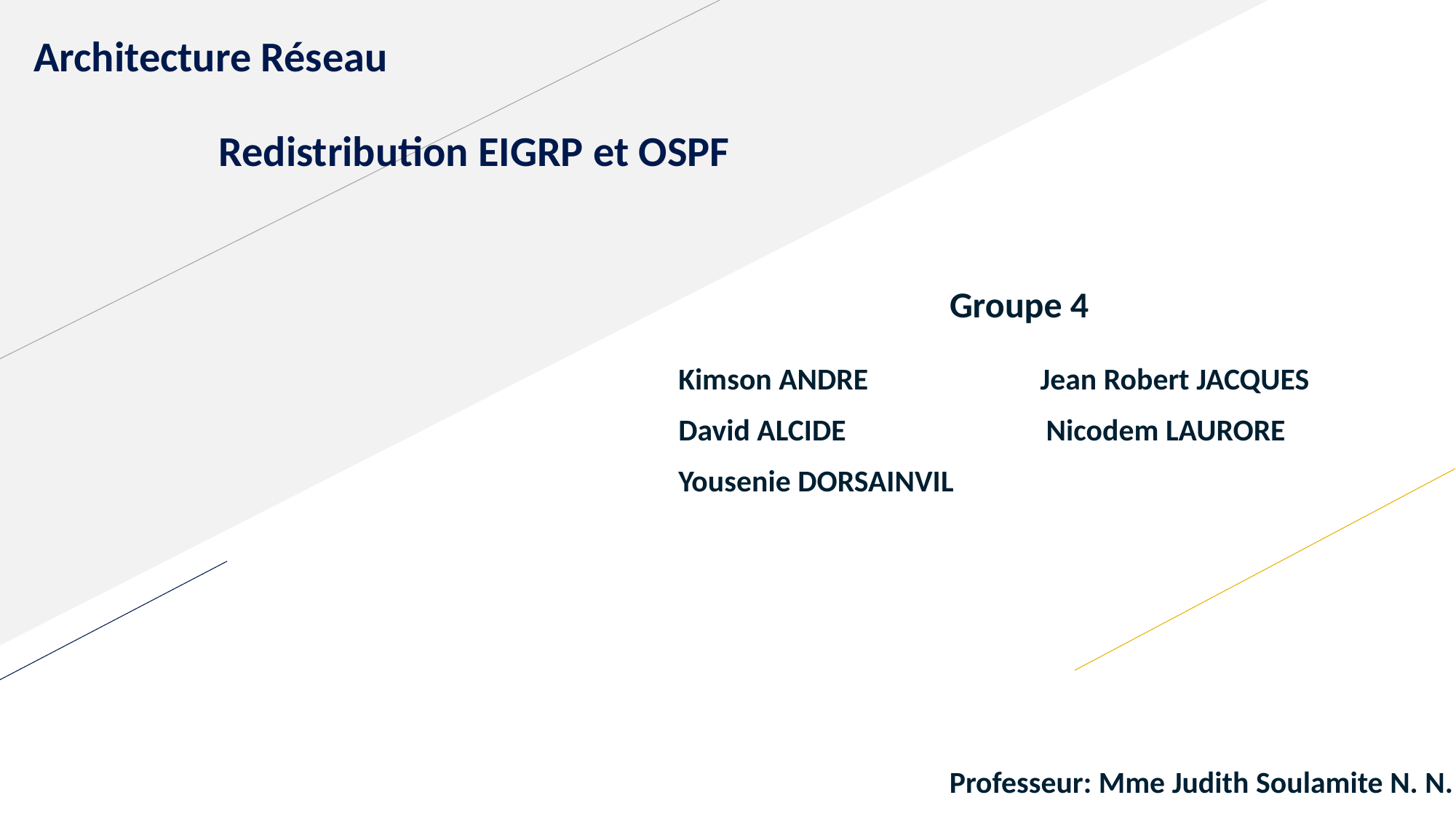

Architecture Réseau

# Redistribution EIGRP et OSPF
Groupe 4
Kimson ANDRE		     Jean Robert JACQUES
David ALCIDE                             Nicodem LAURORE
Yousenie DORSAINVIL

Professeur: Mme Judith Soulamite N. N.